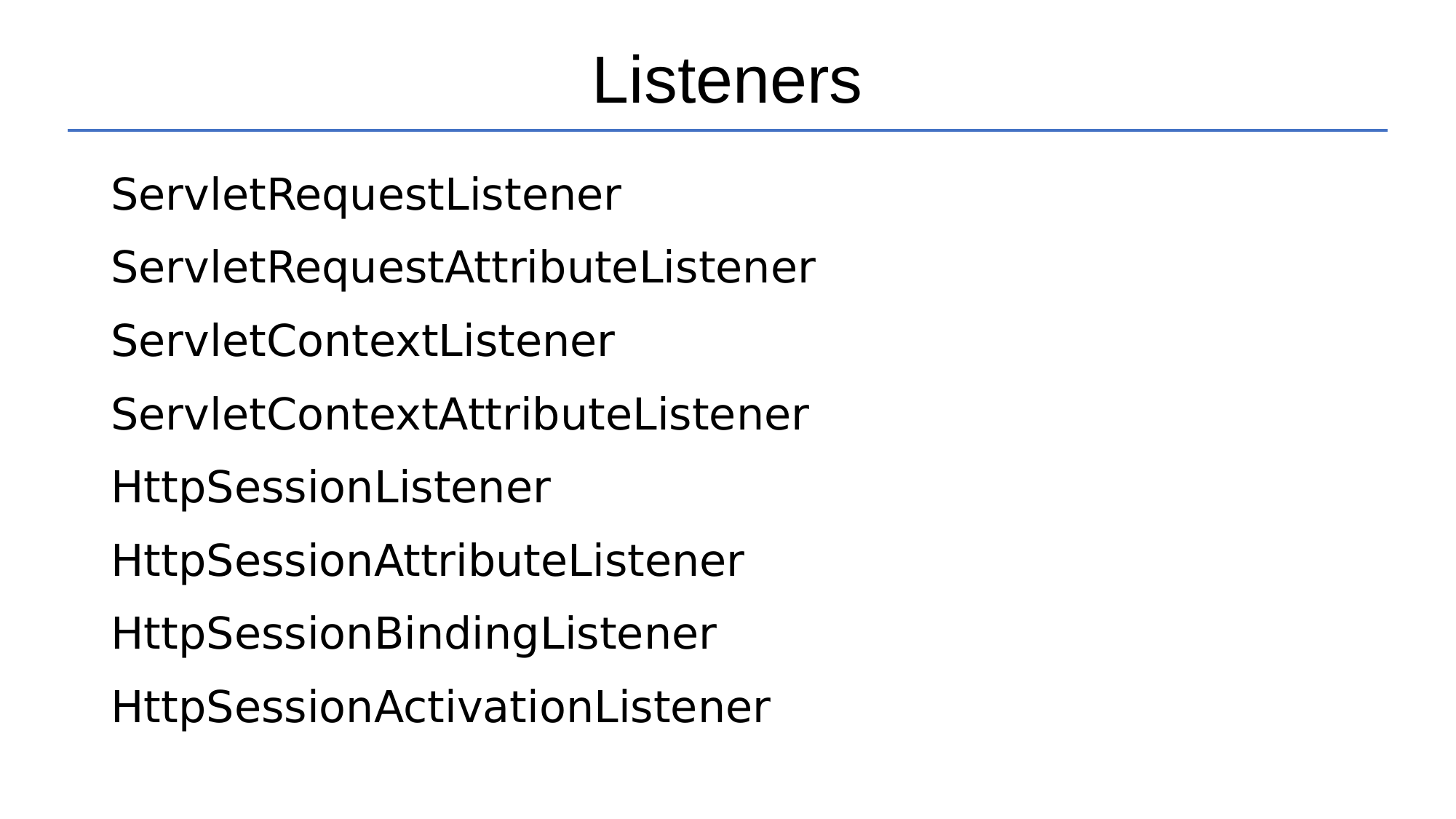

# Listeners
ServletRequestListener
ServletRequestAttributeListener
ServletContextListener
ServletContextAttributeListener
HttpSessionListener
HttpSessionAttributeListener
HttpSessionBindingListener
HttpSessionActivationListener